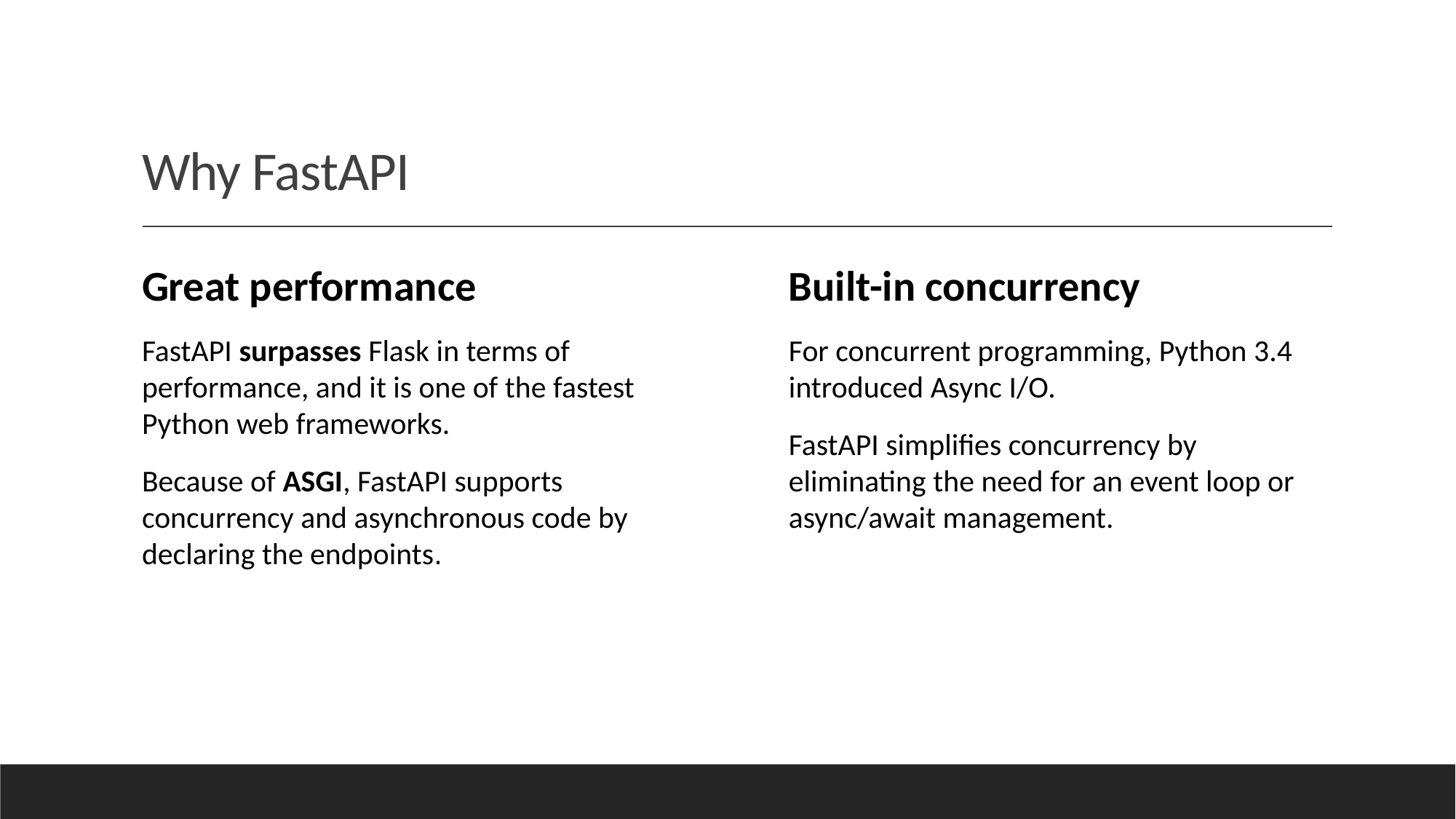

# Why FastAPI
Great performance
FastAPI surpasses Flask in terms of performance, and it is one of the fastest Python web frameworks.
Because of ASGI, FastAPI supports concurrency and asynchronous code by declaring the endpoints.
Built-in concurrency
For concurrent programming, Python 3.4 introduced Async I/O.
FastAPI simplifies concurrency by eliminating the need for an event loop or async/await management.